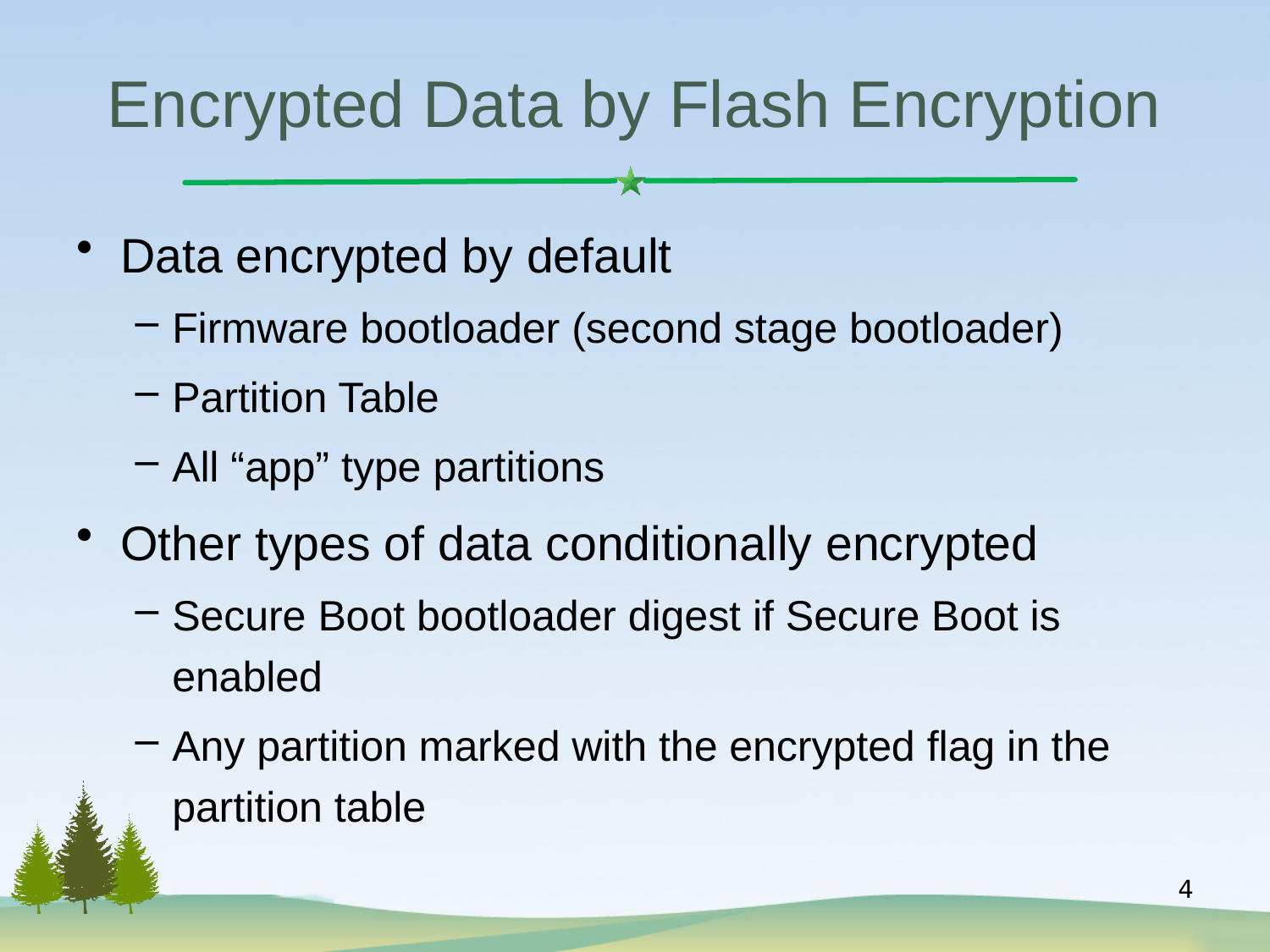

# Encrypted Data by Flash Encryption
Data encrypted by default
Firmware bootloader (second stage bootloader)
Partition Table
All “app” type partitions
Other types of data conditionally encrypted
Secure Boot bootloader digest if Secure Boot is enabled
Any partition marked with the encrypted flag in the partition table
4